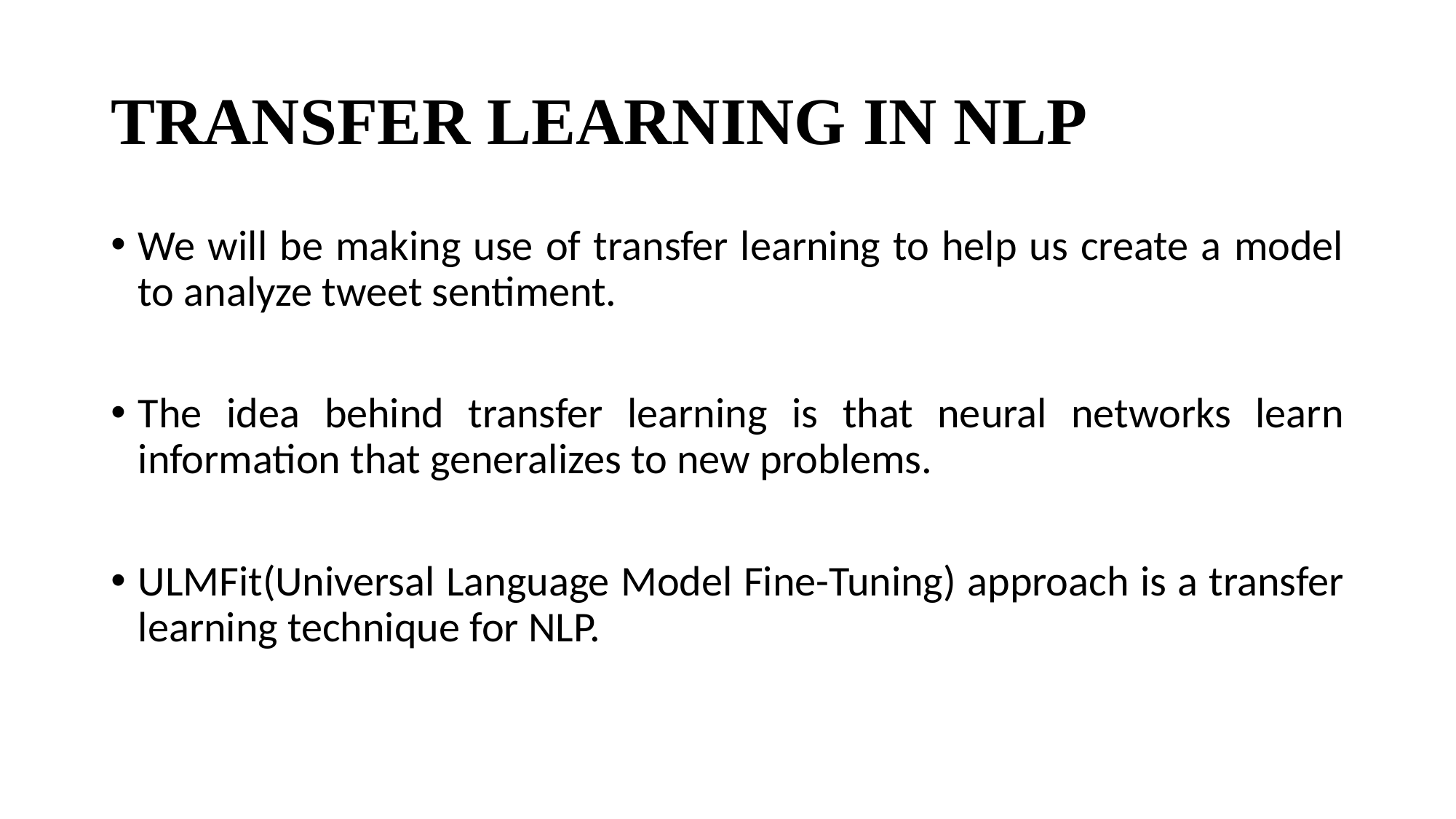

# TRANSFER LEARNING IN NLP
We will be making use of transfer learning to help us create a model to analyze tweet sentiment.

The idea behind transfer learning is that neural networks learn information that generalizes to new problems.

ULMFit(Universal Language Model Fine-Tuning) approach is a transfer learning technique for NLP.